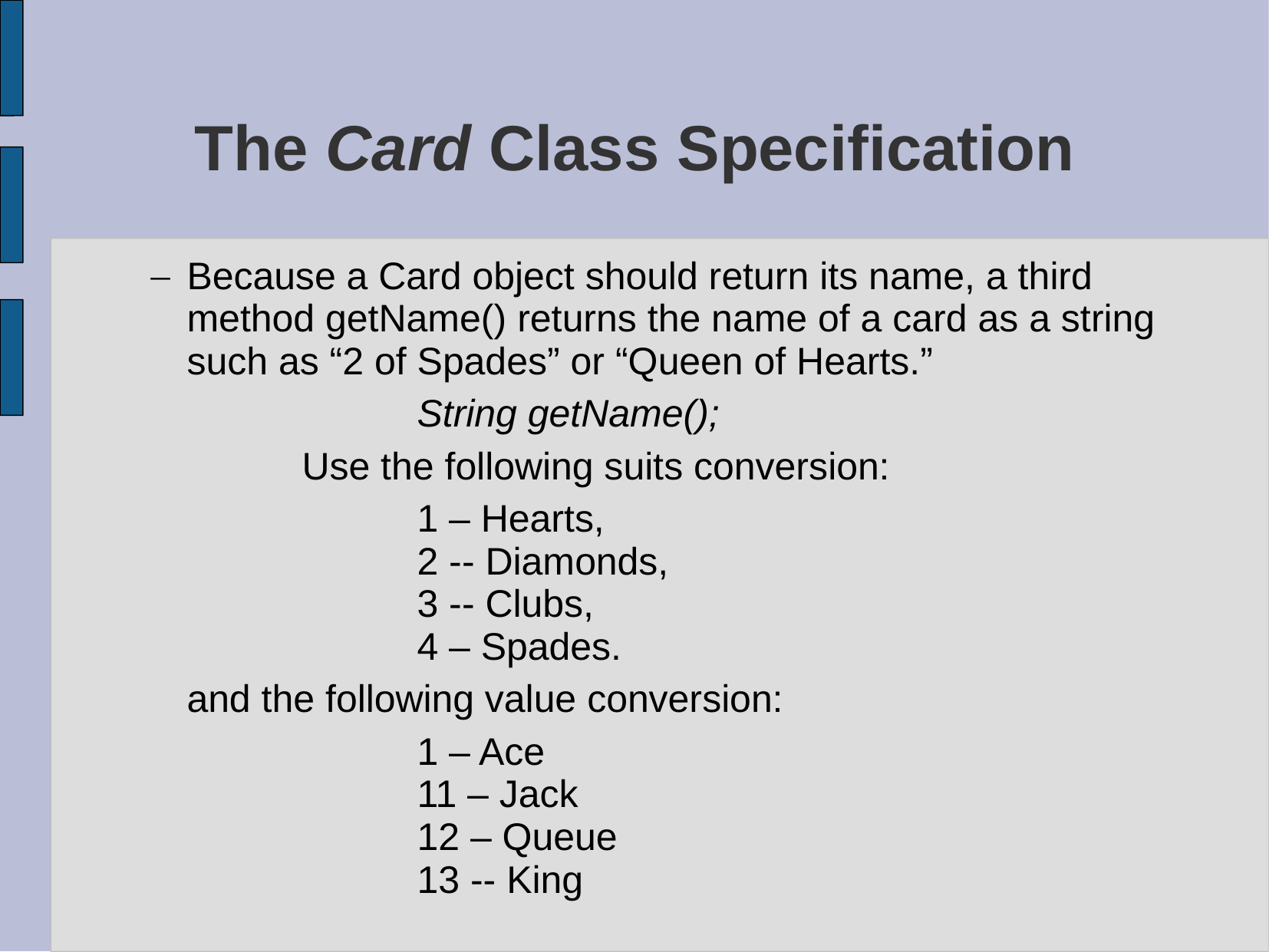

# The Card Class Specification
Because a Card object should return its name, a third method getName() returns the name of a card as a string such as “2 of Spades” or “Queen of Hearts.”
			String getName();
		Use the following suits conversion:
			1 – Hearts,
			2 -- Diamonds,
			3 -- Clubs,
			4 – Spades.
	and the following value conversion:
			1 – Ace
			11 – Jack
			12 – Queue
			13 -- King